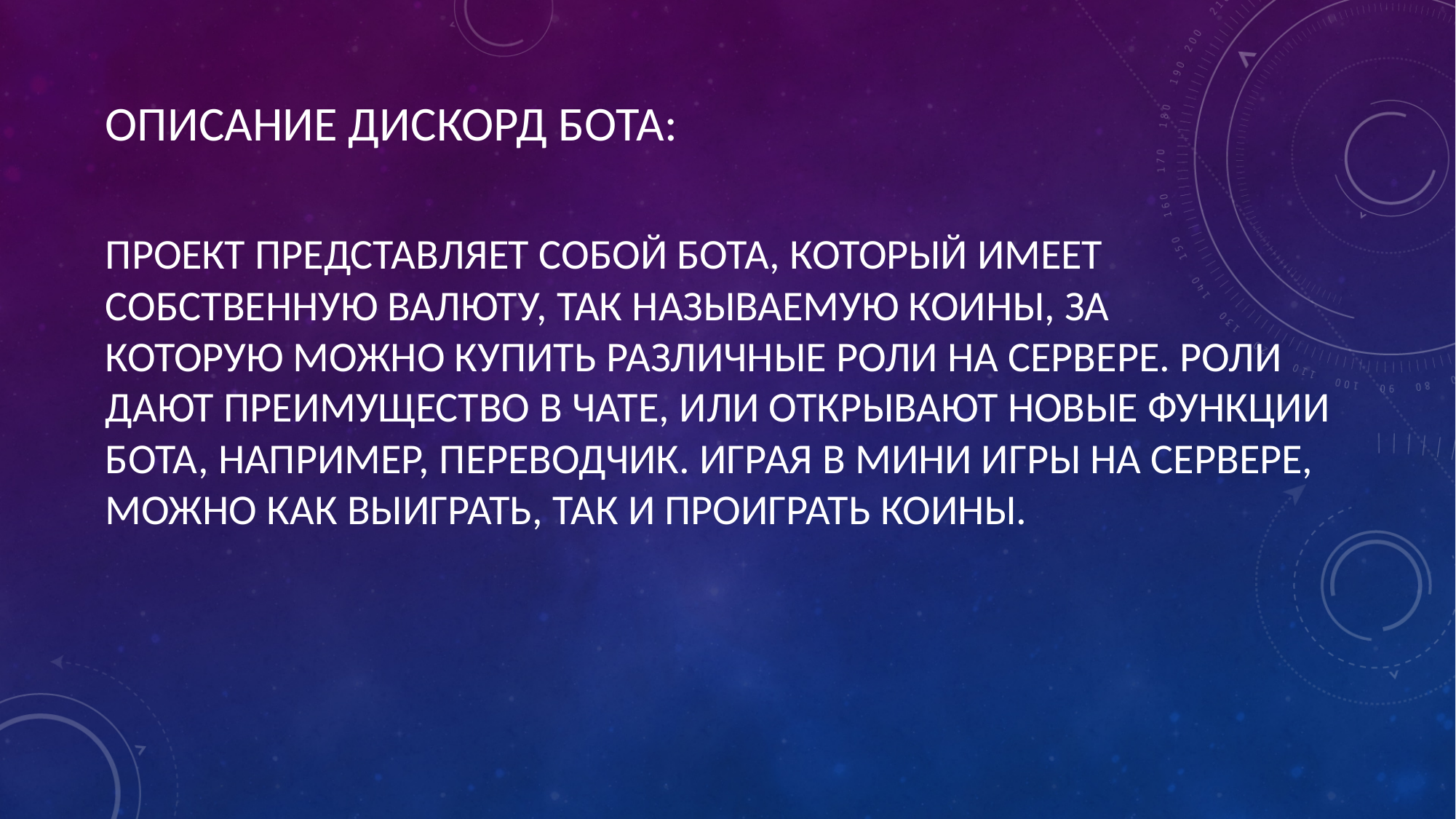

# ОпИСАНИЕ дискорд бота:
Проект представляет собой бота, который имеет собственную валюту, так называемую коины, за которую можно купить различные роли на сервере. Роли дают преимущество в чате, или открывают новые функции бота, например, переводчик. Играя в мини игры на сервере, можно как выиграть, так и проиграть коины.